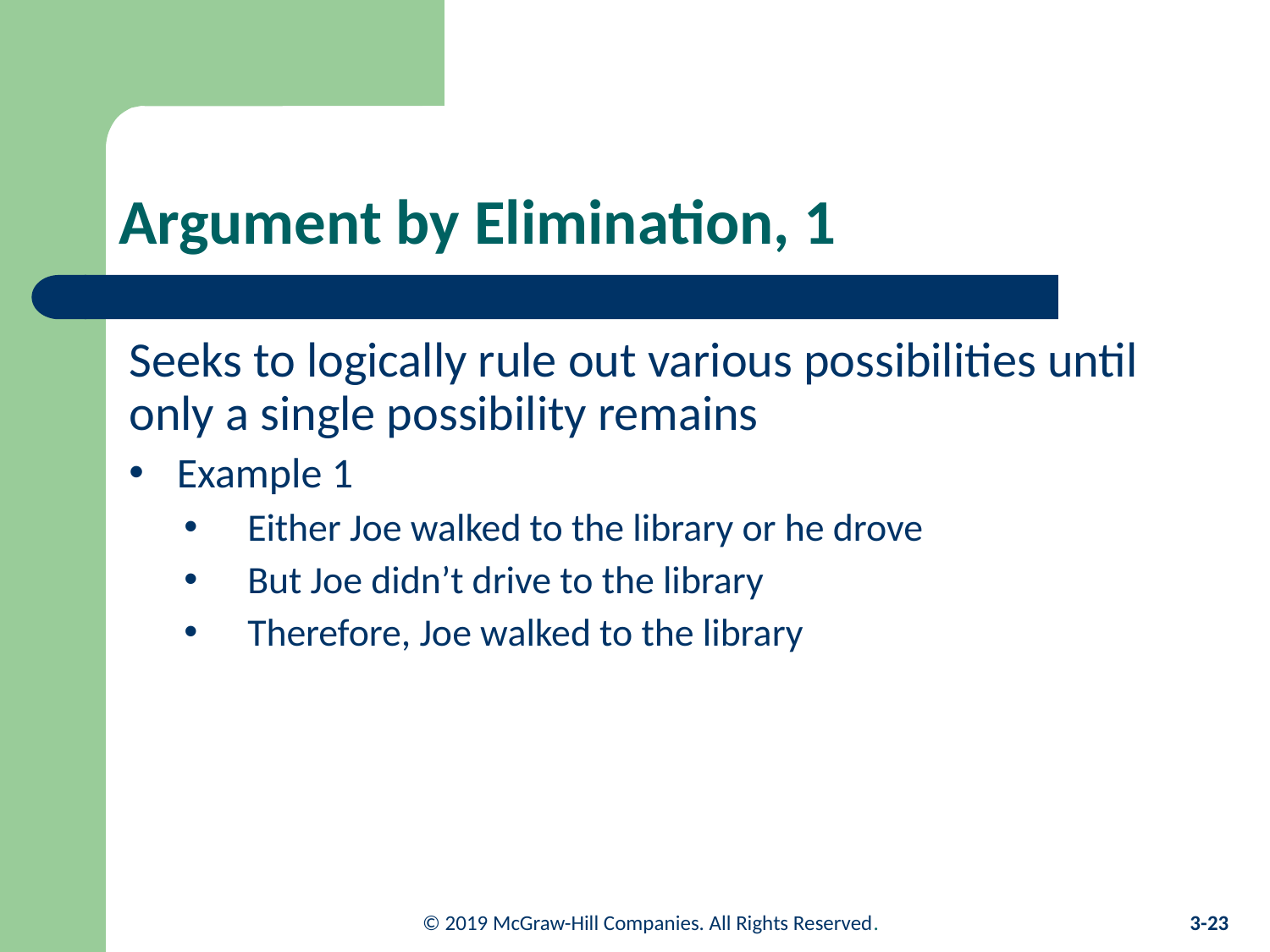

# Argument by Elimination, 1
Seeks to logically rule out various possibilities until only a single possibility remains
Example 1
Either Joe walked to the library or he drove
But Joe didn’t drive to the library
Therefore, Joe walked to the library